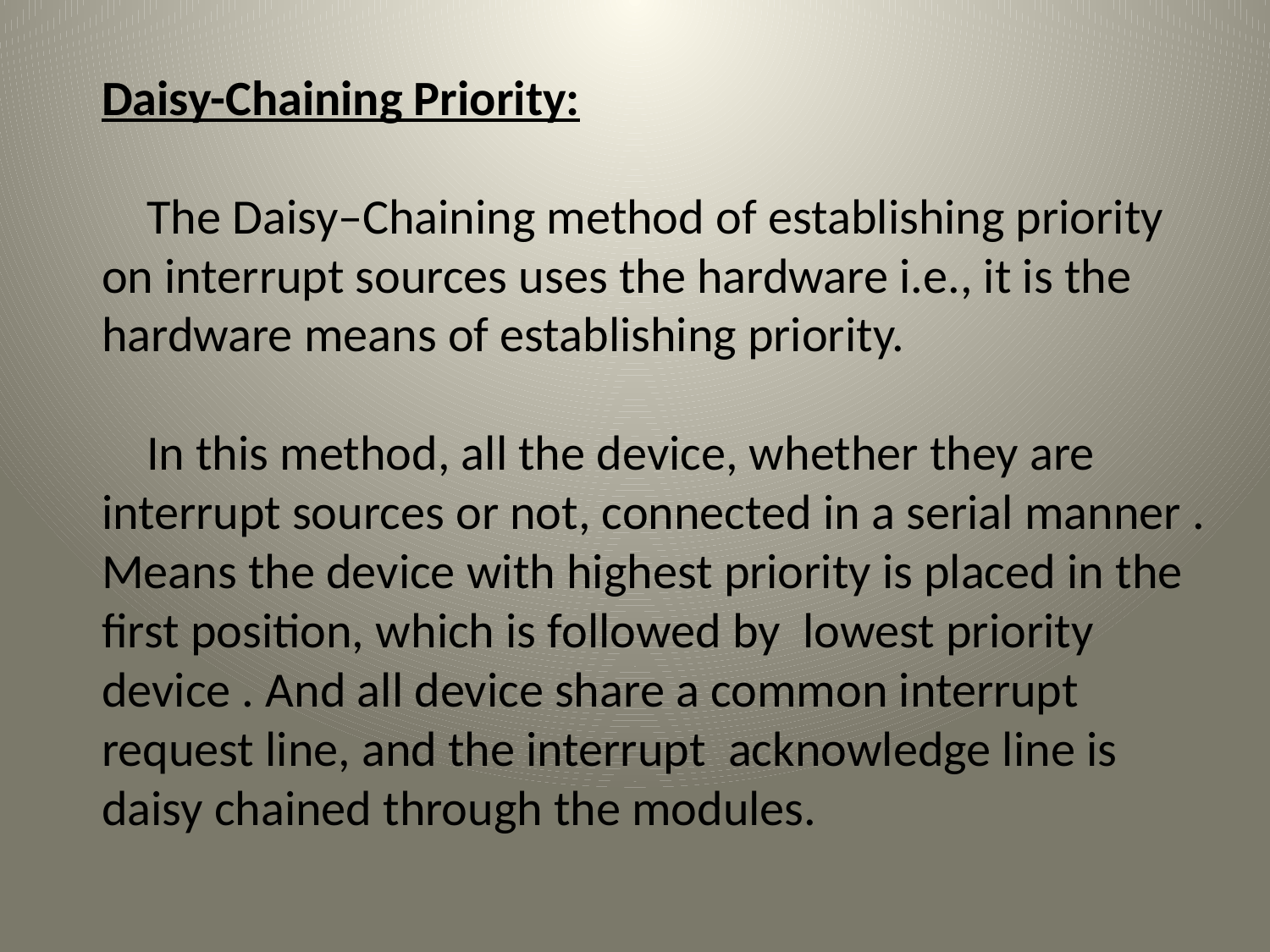

Daisy-Chaining Priority:
    
    The Daisy–Chaining method of establishing priority on interrupt sources uses the hardware i.e., it is the hardware means of establishing priority.
    In this method, all the device, whether they are interrupt sources or not, connected in a serial manner . Means the device with highest priority is placed in the first position, which is followed by  lowest priority device . And all device share a common interrupt request line, and the interrupt  acknowledge line is daisy chained through the modules.